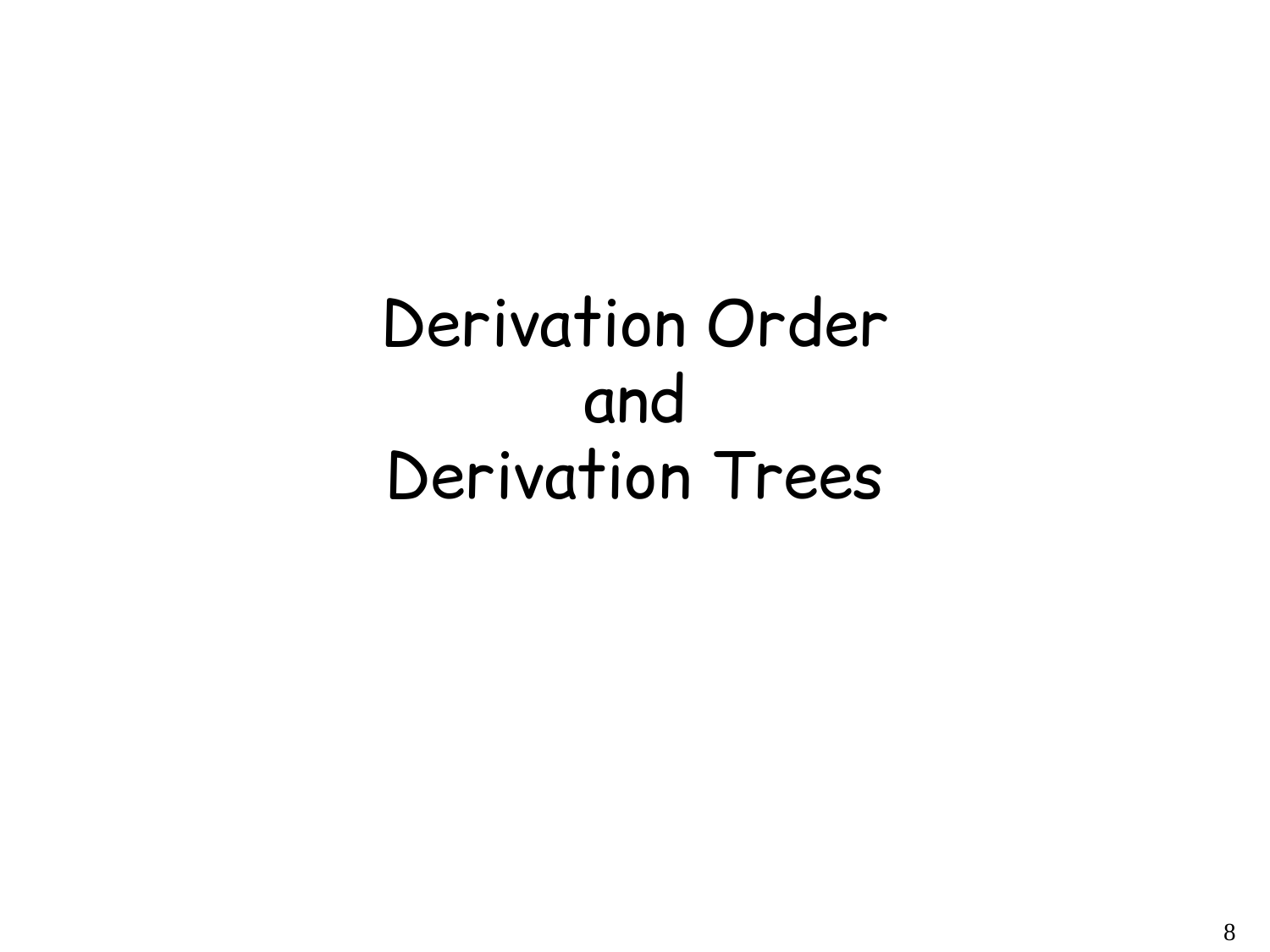

# Derivation Order and Derivation Trees
8